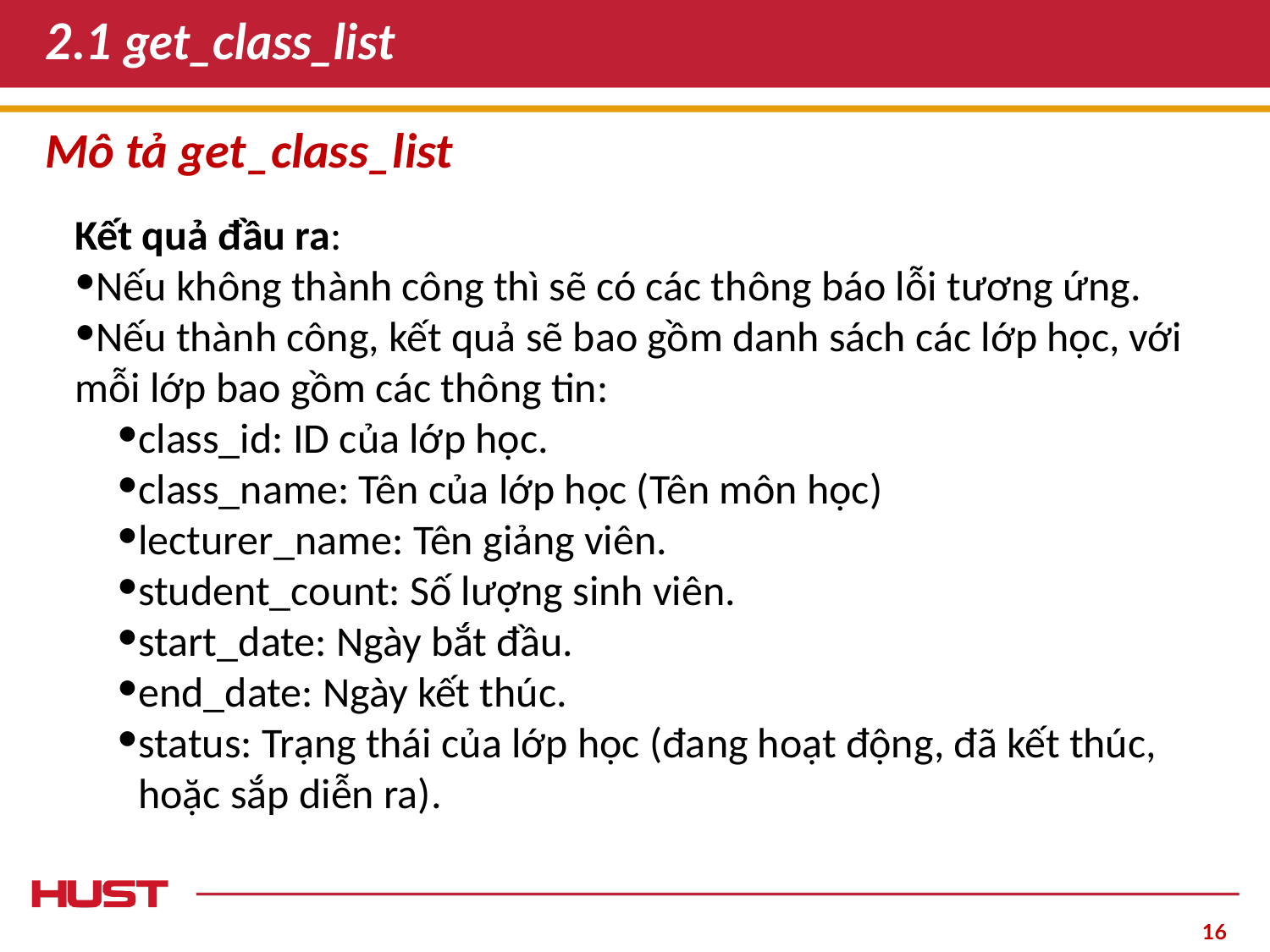

# 2.1 get_class_list
Mô tả get_class_list

Kết quả đầu ra:
Nếu không thành công thì sẽ có các thông báo lỗi tương ứng.
Nếu thành công, kết quả sẽ bao gồm danh sách các lớp học, với mỗi lớp bao gồm các thông tin:
class_id: ID của lớp học.
class_name: Tên của lớp học (Tên môn học)
lecturer_name: Tên giảng viên.
student_count: Số lượng sinh viên.
start_date: Ngày bắt đầu.
end_date: Ngày kết thúc.
status: Trạng thái của lớp học (đang hoạt động, đã kết thúc, hoặc sắp diễn ra).
16